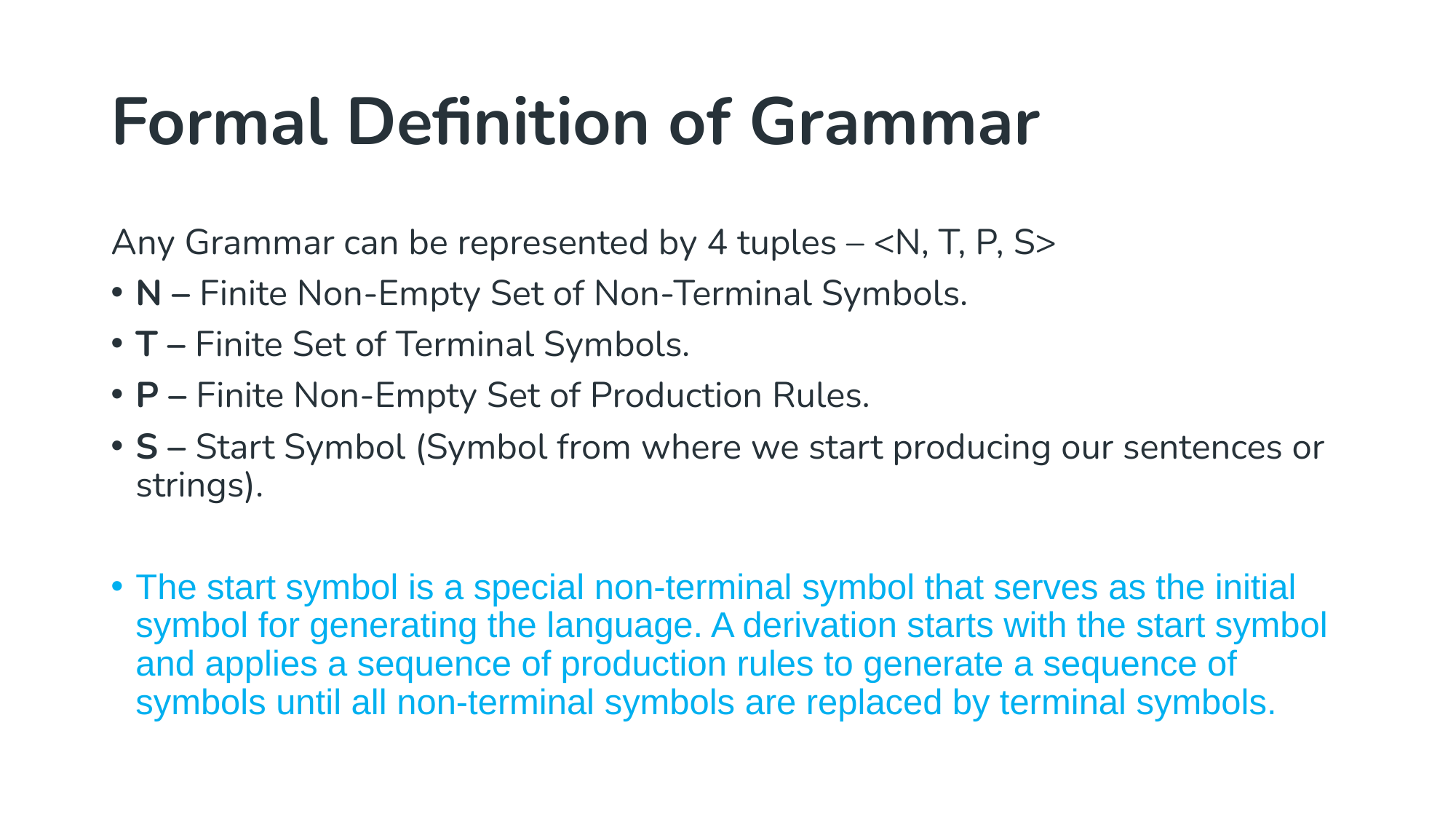

# Formal Definition of Grammar
Any Grammar can be represented by 4 tuples – <N, T, P, S>
N – Finite Non-Empty Set of Non-Terminal Symbols.
T – Finite Set of Terminal Symbols.
P – Finite Non-Empty Set of Production Rules.
S – Start Symbol (Symbol from where we start producing our sentences or strings).

The start symbol is a special non-terminal symbol that serves as the initial symbol for generating the language. A derivation starts with the start symbol and applies a sequence of production rules to generate a sequence of symbols until all non-terminal symbols are replaced by terminal symbols.